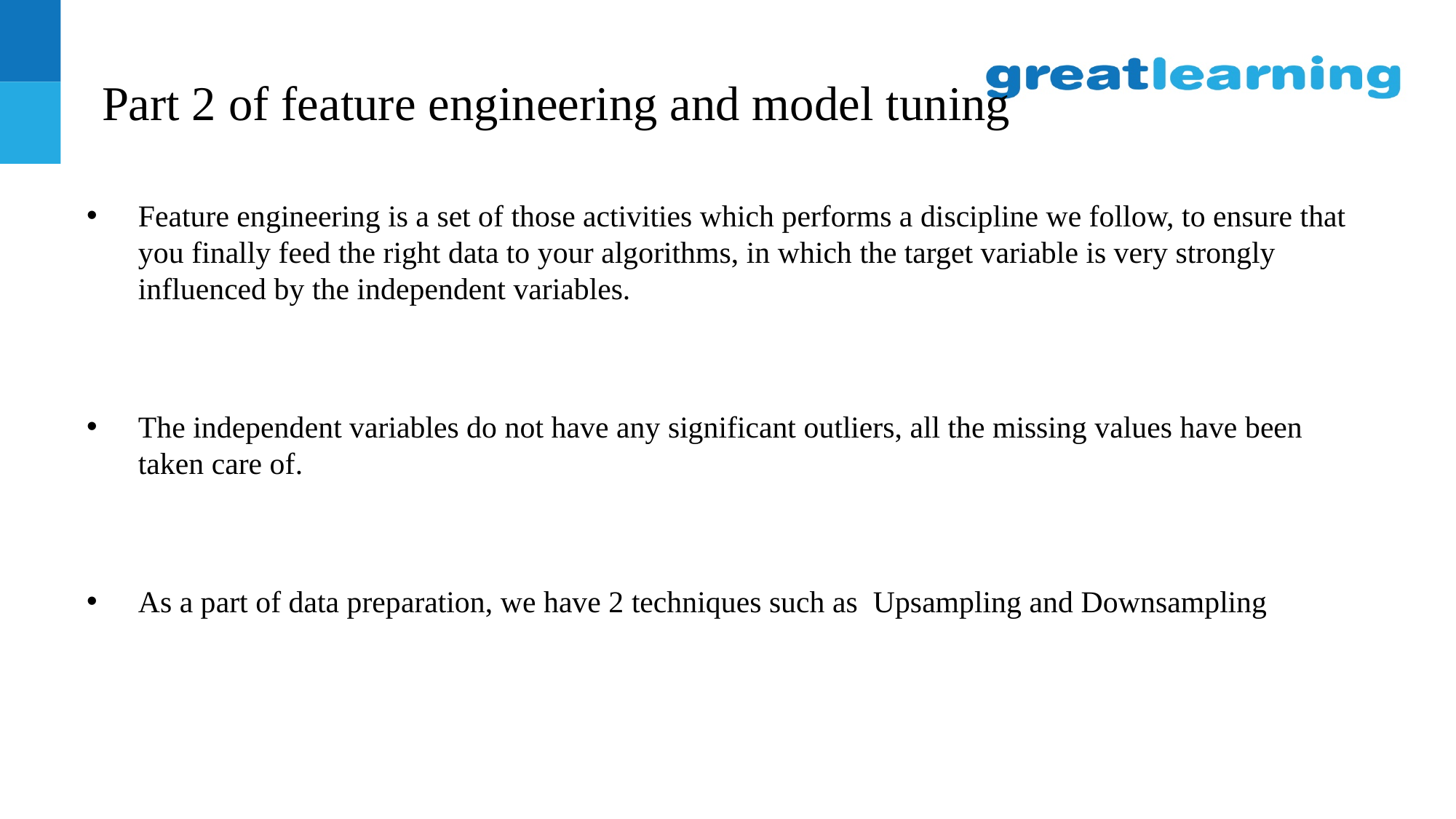

# Part 2 of feature engineering and model tuning
Feature engineering is a set of those activities which performs a discipline we follow, to ensure that you finally feed the right data to your algorithms, in which the target variable is very strongly influenced by the independent variables.

The independent variables do not have any significant outliers, all the missing values have been taken care of.

As a part of data preparation, we have 2 techniques such as  Upsampling and Downsampling